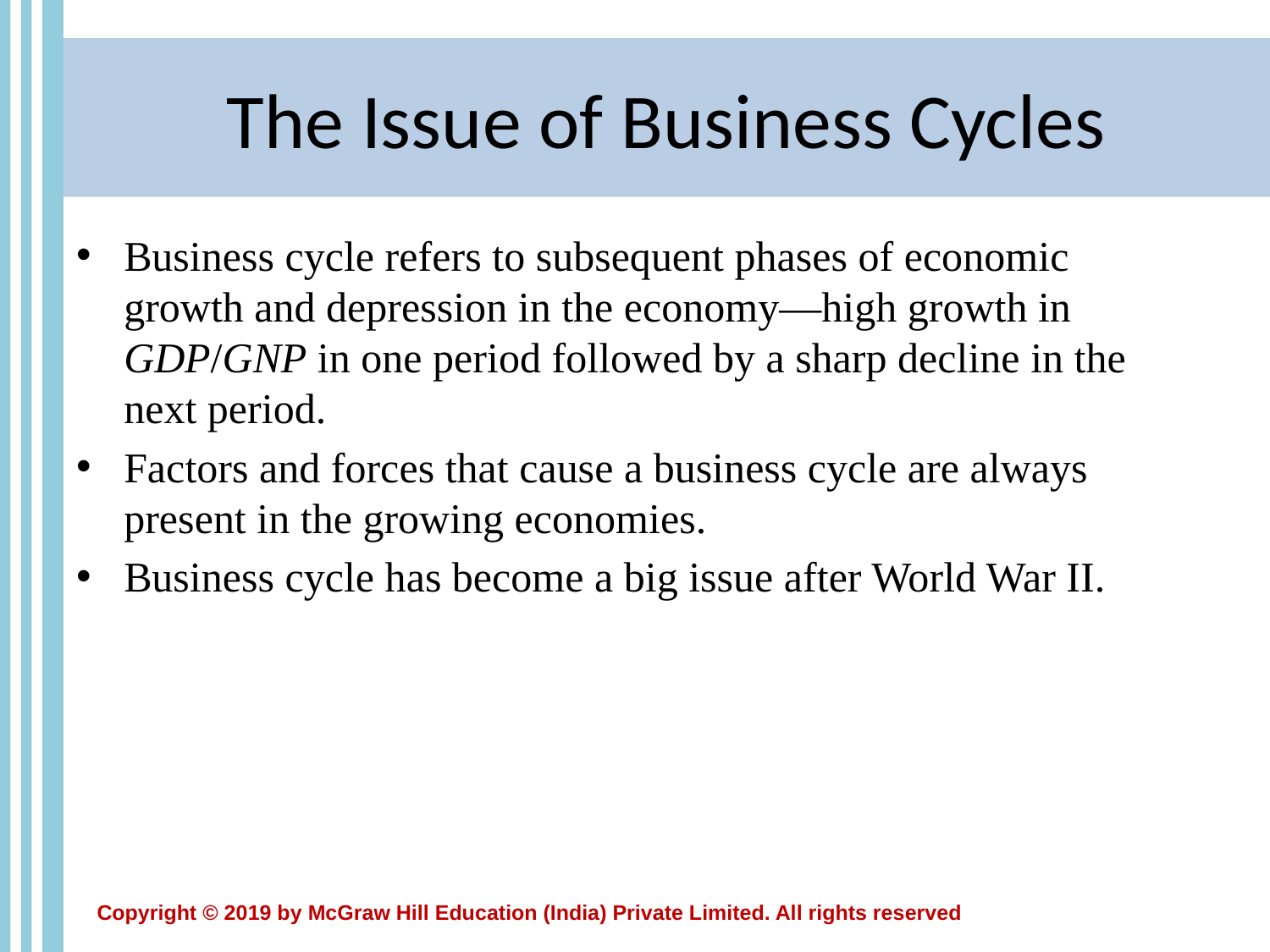

# The Issue of Business Cycles
Business cycle refers to subsequent phases of economic growth and depression in the economy—high growth in GDP/GNP in one period followed by a sharp decline in the next period.
Factors and forces that cause a business cycle are always present in the growing economies.
Business cycle has become a big issue after World War II.